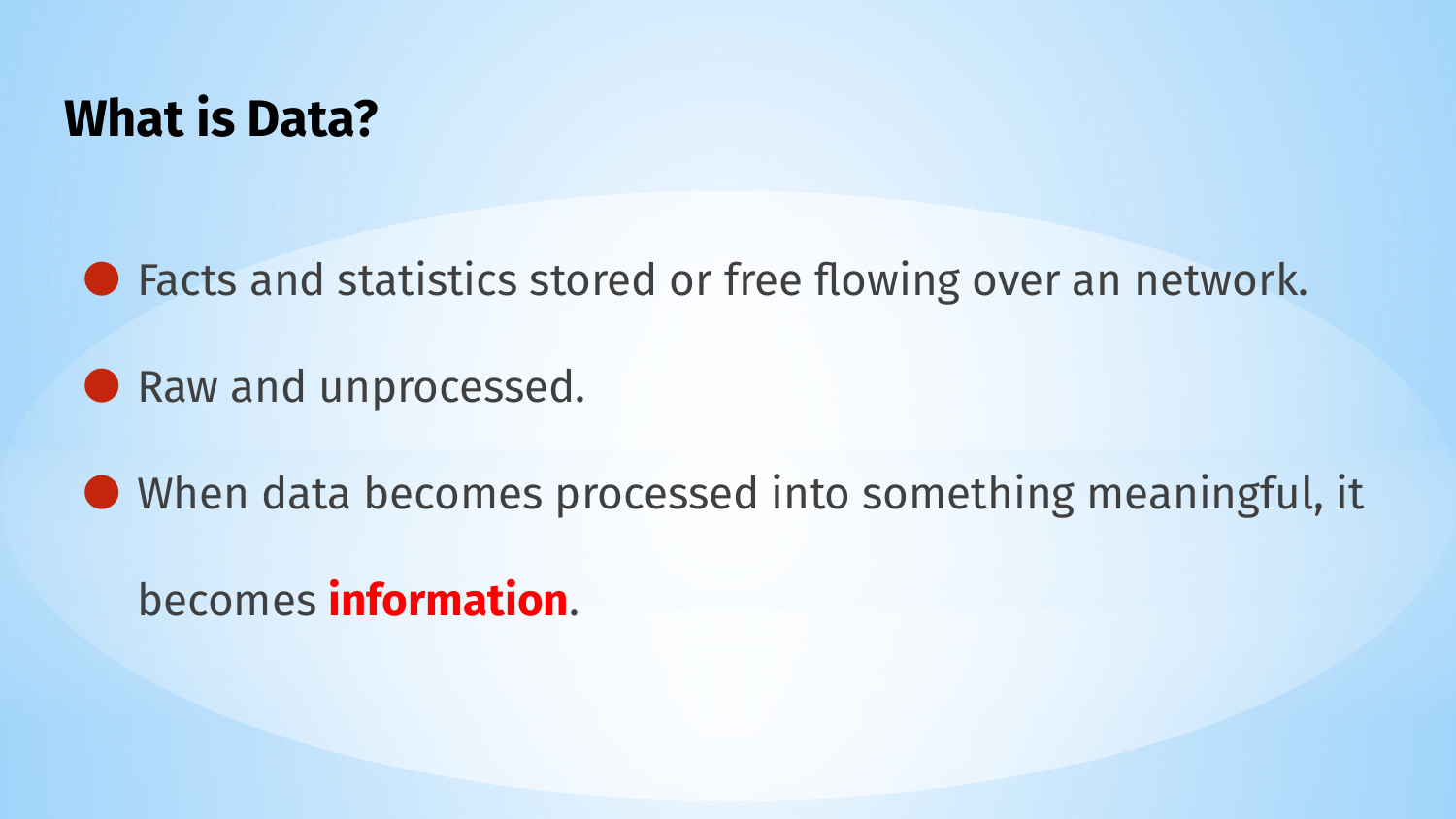

# What is Data?
Facts and statistics stored or free flowing over an network.
Raw and unprocessed.
When data becomes processed into something meaningful, it becomes information.